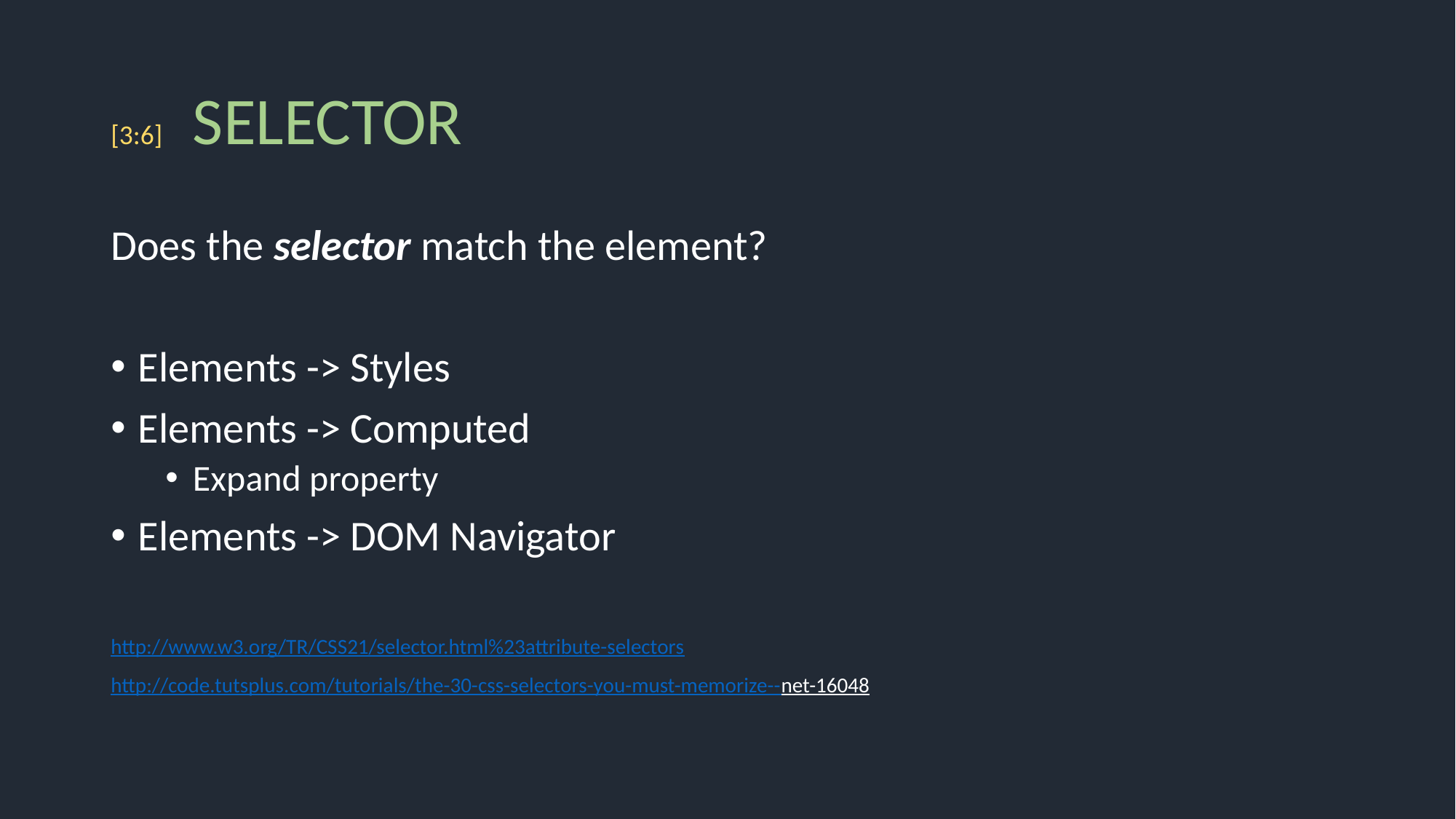

# [3:6]  SELECTOR
Does the selector match the element?

Elements -> Styles
Elements -> Computed
Expand property
Elements -> DOM Navigator

http://www.w3.org/TR/CSS21/selector.html%23attribute-selectors
http://code.tutsplus.com/tutorials/the-30-css-selectors-you-must-memorize--net-16048